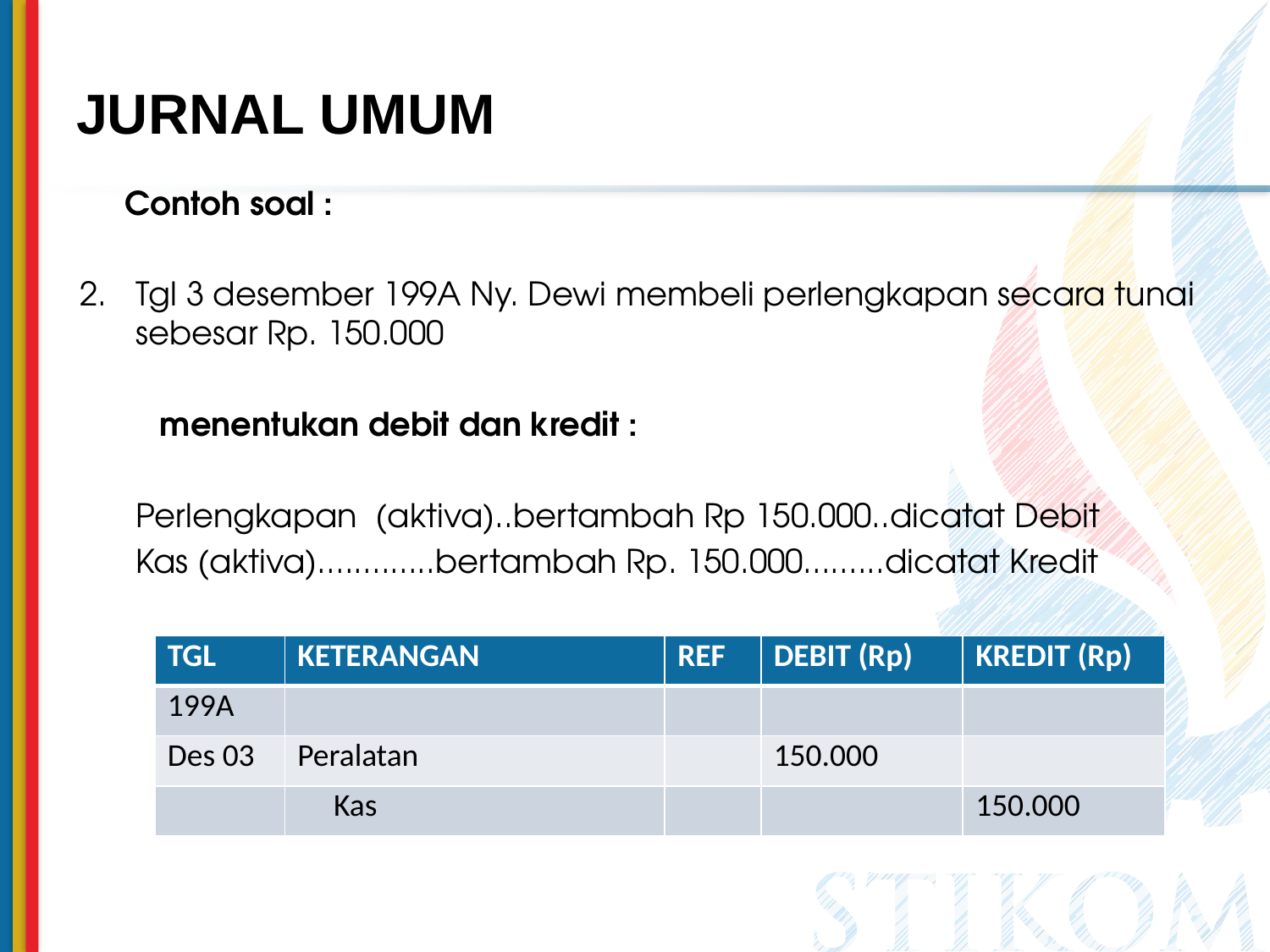

# JURNAL UMUM
Contoh soal :

2.	Tgl 3 desember 199A Ny. Dewi membeli perlengkapan secara tunai sebesar Rp. 150.000

	menentukan debit dan kredit :

	Perlengkapan  (aktiva)..bertambah Rp 150.000..dicatat Debit
	Kas (aktiva).............bertambah Rp. 150.000.........dicatat Kredit

| TGL | KETERANGAN | REF | DEBIT (Rp) | KREDIT (Rp) |
| --- | --- | --- | --- | --- |
| 199A |  |  |  |  |
| Des 03 | Peralatan |  | 150.000 |  |
|  | Kas |  |  | 150.000 |